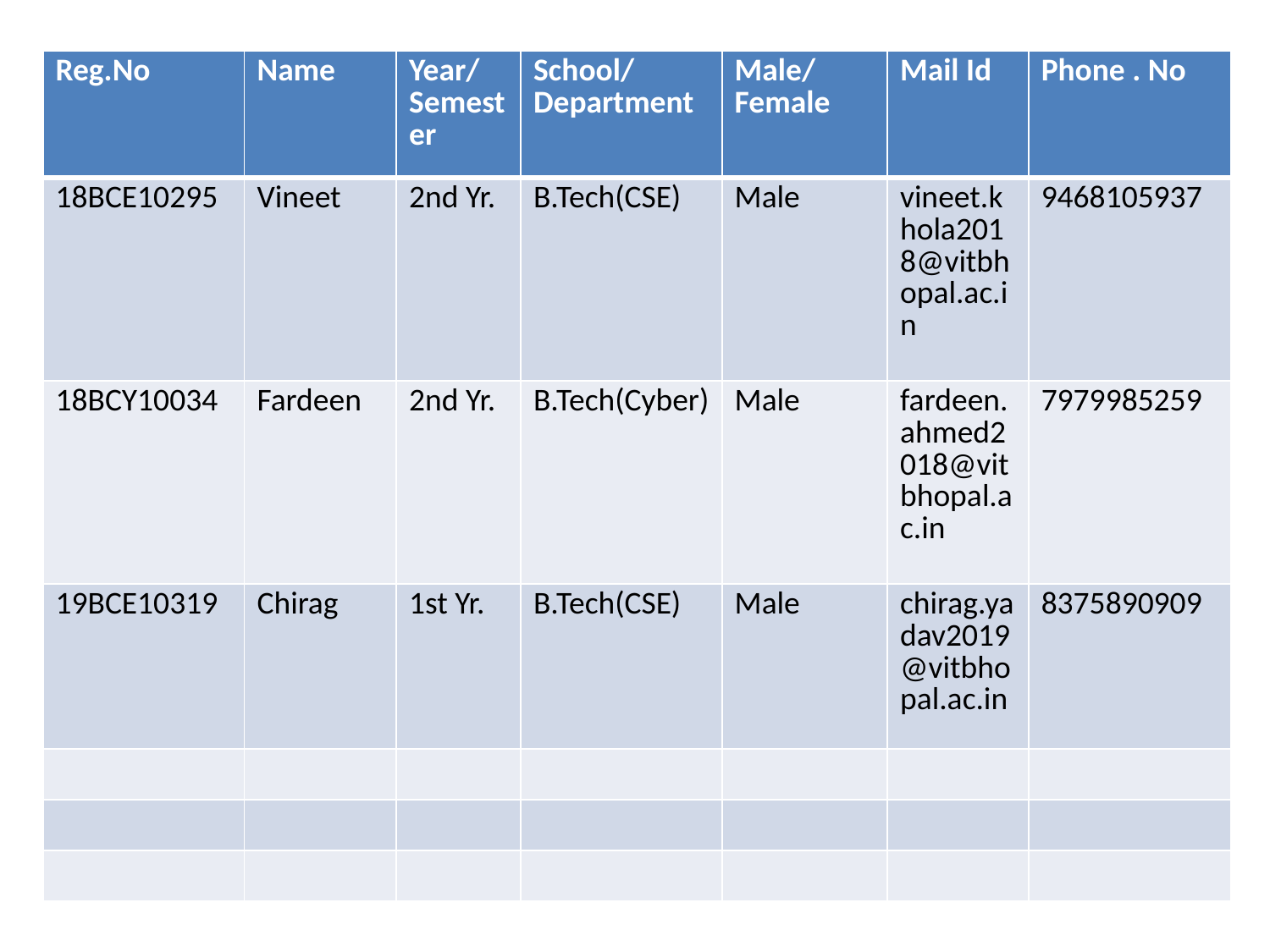

| Reg.No | Name | Year/ Semester | School/ Department | Male/ Female | Mail Id | Phone . No |
| --- | --- | --- | --- | --- | --- | --- |
| 18BCE10295 | Vineet | 2nd Yr. | B.Tech(CSE) | Male | vineet.khola2018@vitbhopal.ac.in | 9468105937 |
| 18BCY10034 | Fardeen | 2nd Yr. | B.Tech(Cyber) | Male | fardeen.ahmed2018@vitbhopal.ac.in | 7979985259 |
| 19BCE10319 | Chirag | 1st Yr. | B.Tech(CSE) | Male | chirag.yadav2019@vitbhopal.ac.in | 8375890909 |
|  |  |  |  |  |  |  |
|  |  |  |  |  |  |  |
|  |  |  |  |  |  |  |
#